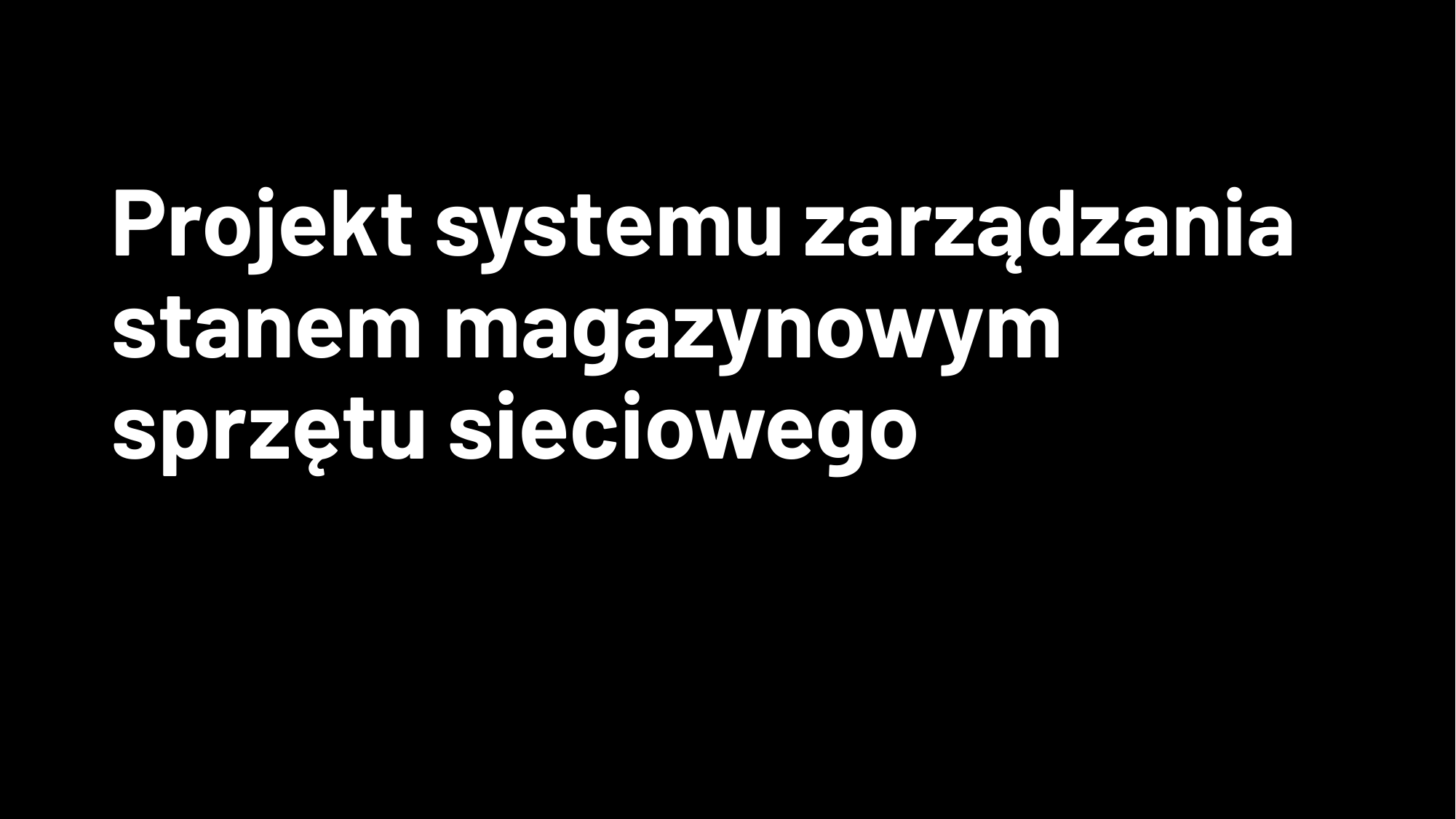

# Projekt systemu zarządzania stanem magazynowym sprzętu sieciowego